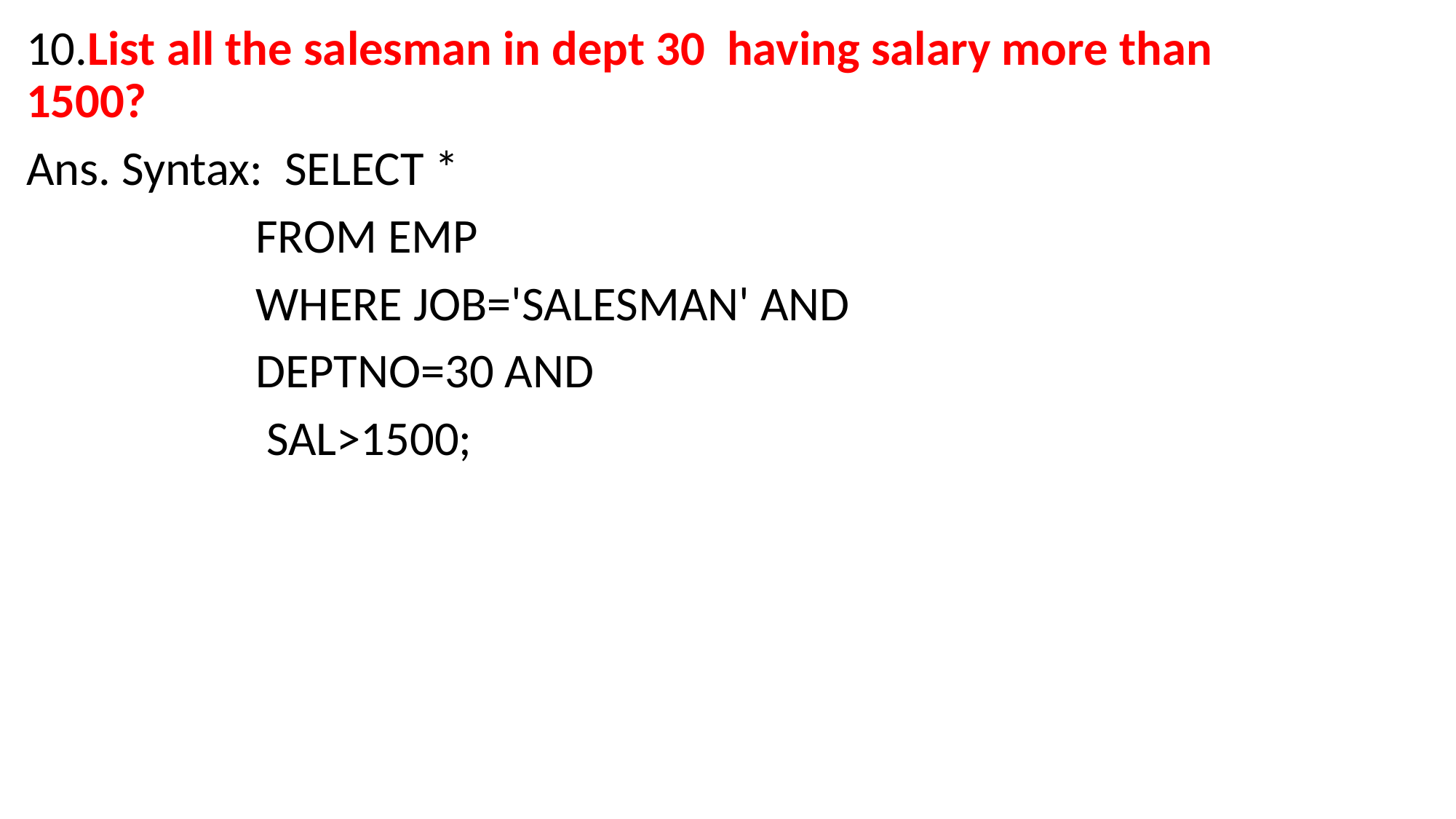

10.List all the salesman in dept 30  having salary more than 1500?
Ans. Syntax:  SELECT *
   		 FROM EMP
     	 	 WHERE JOB='SALESMAN' AND
   		 DEPTNO=30 AND
  		  SAL>1500;